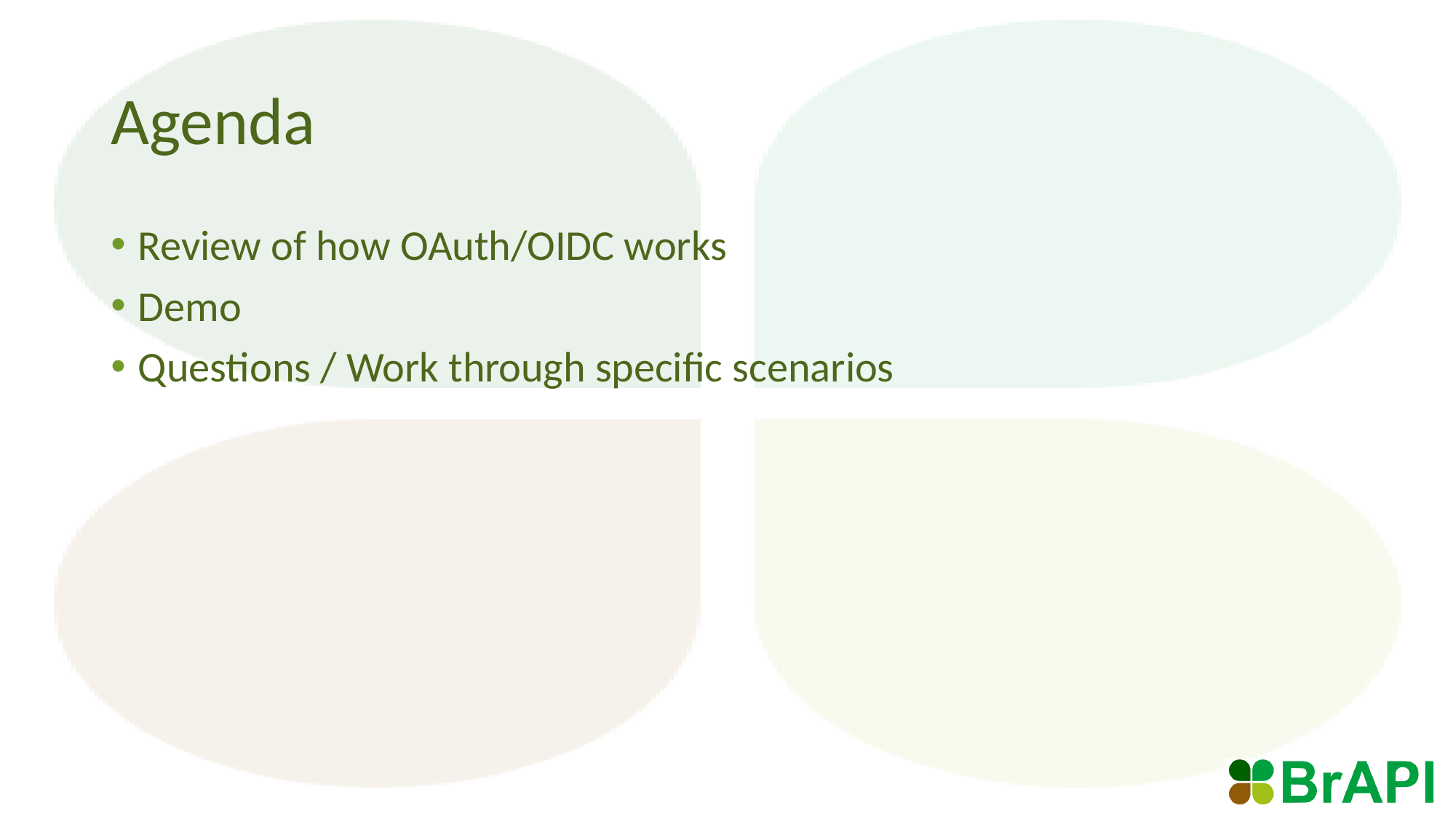

# Agenda
Review of how OAuth/OIDC works
Demo
Questions / Work through specific scenarios